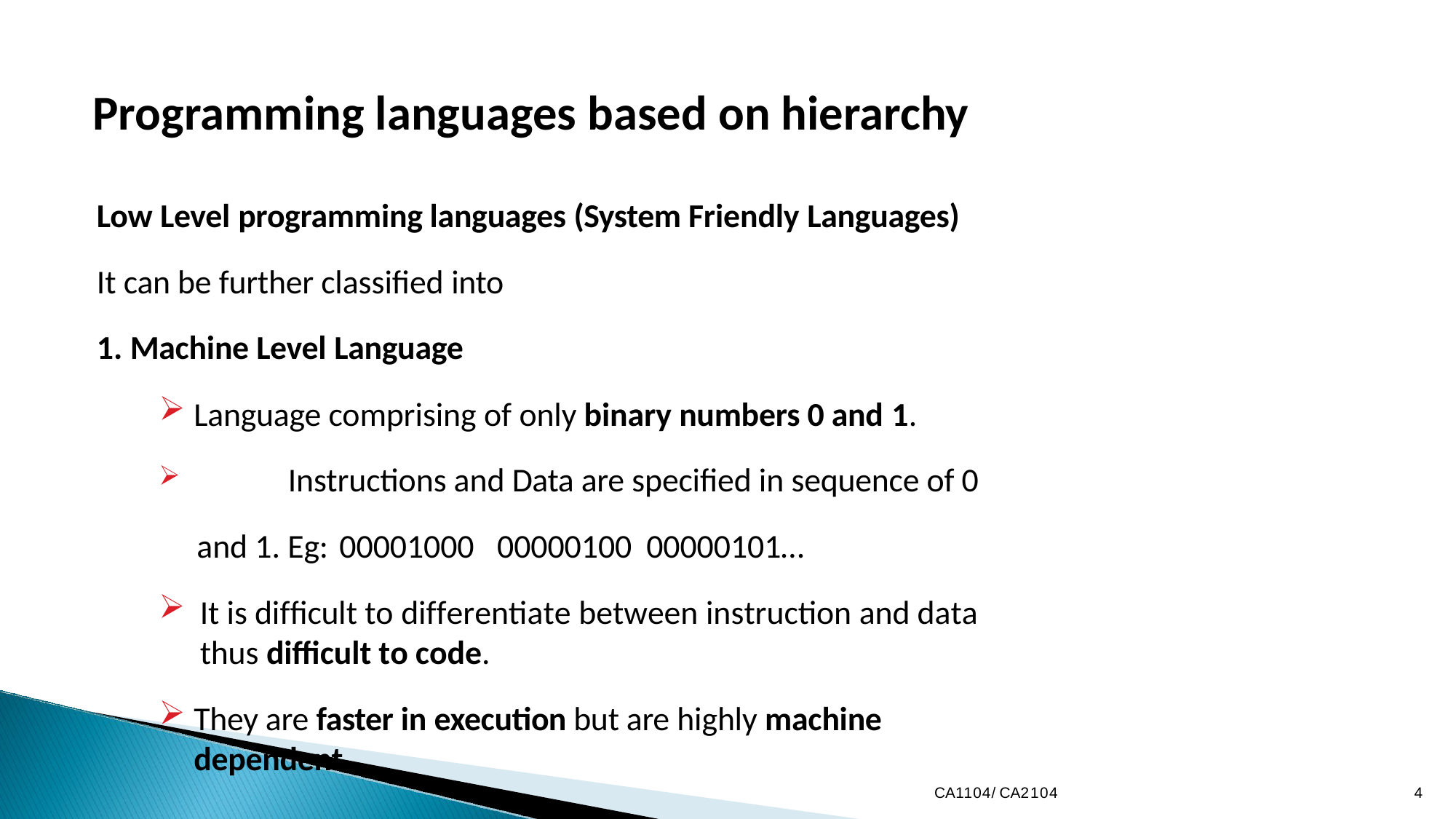

Programming languages based on hierarchy
Low Level programming languages (System Friendly Languages)
It can be further classified into
Machine Level Language
Language comprising of only binary numbers 0 and 1.
	Instructions and Data are specified in sequence of 0  and 1. Eg:	00001000	00000100 00000101…
It is difficult to differentiate between instruction and data thus difficult to code.
They are faster in execution but are highly machine dependent.
CA1104/CA2104
4